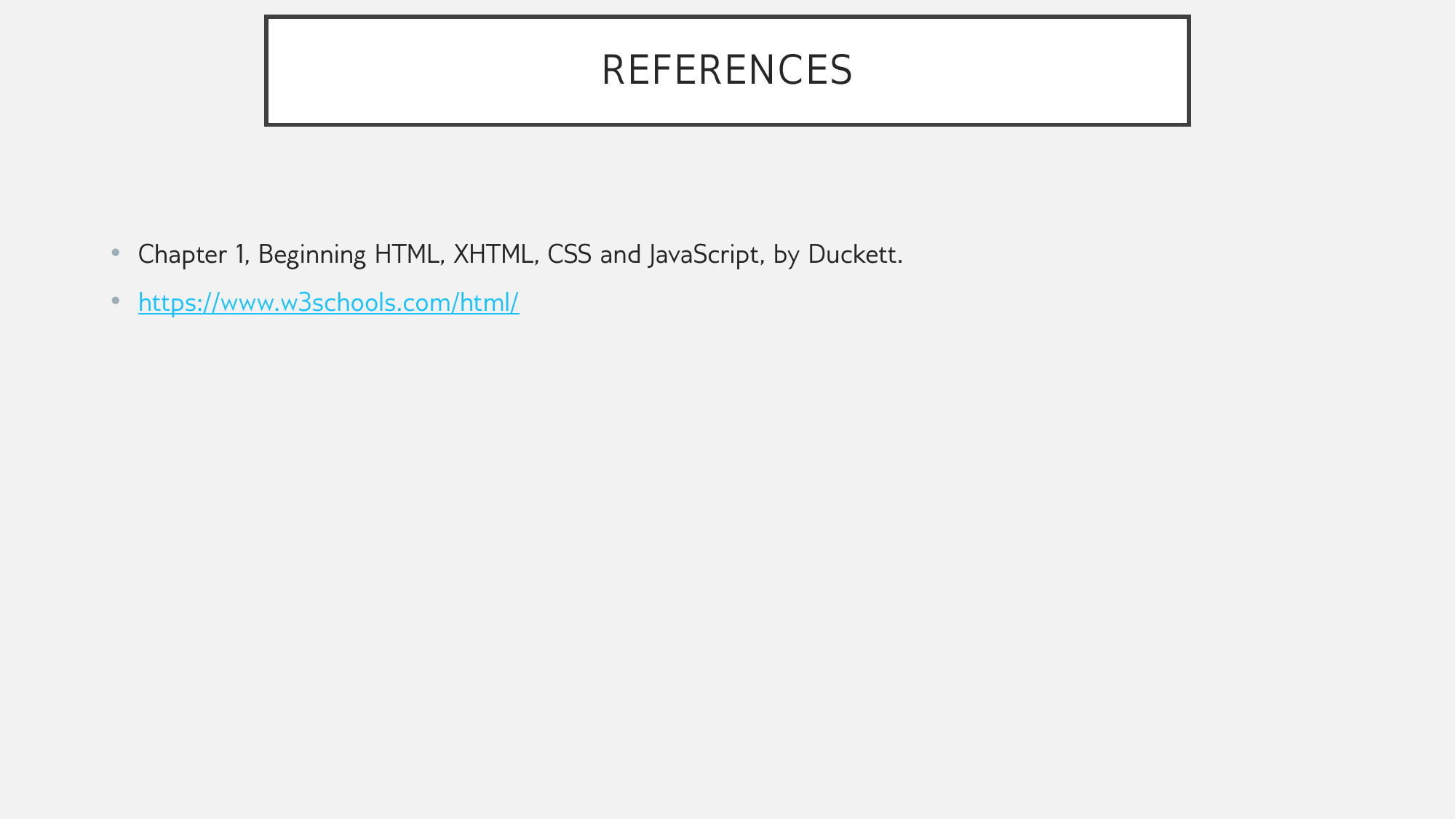

# References

Chapter 1, Beginning HTML, XHTML, CSS and JavaScript, by Duckett.
https://www.w3schools.com/html/